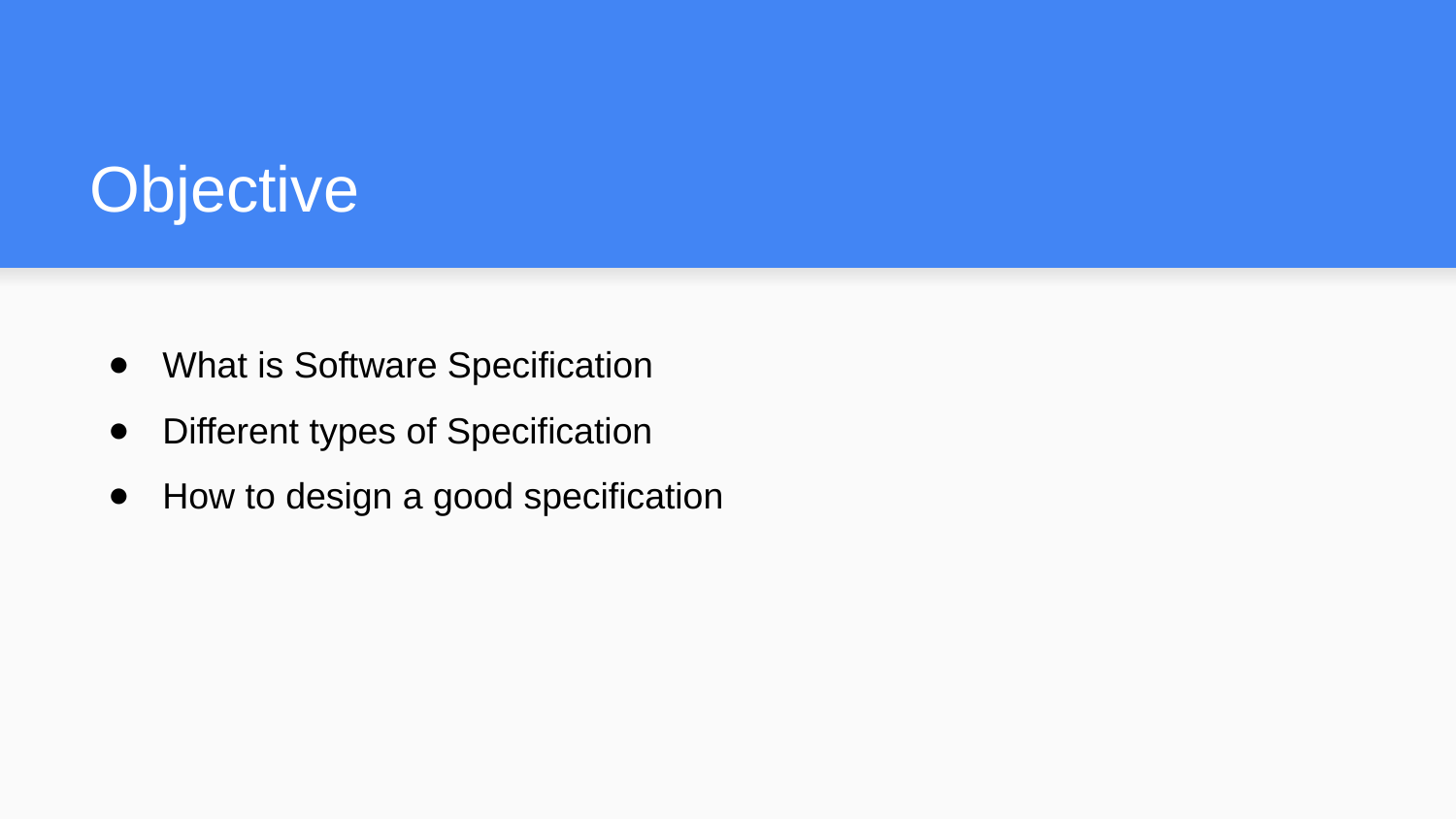

# Objective
What is Software Specification
Different types of Specification
How to design a good specification